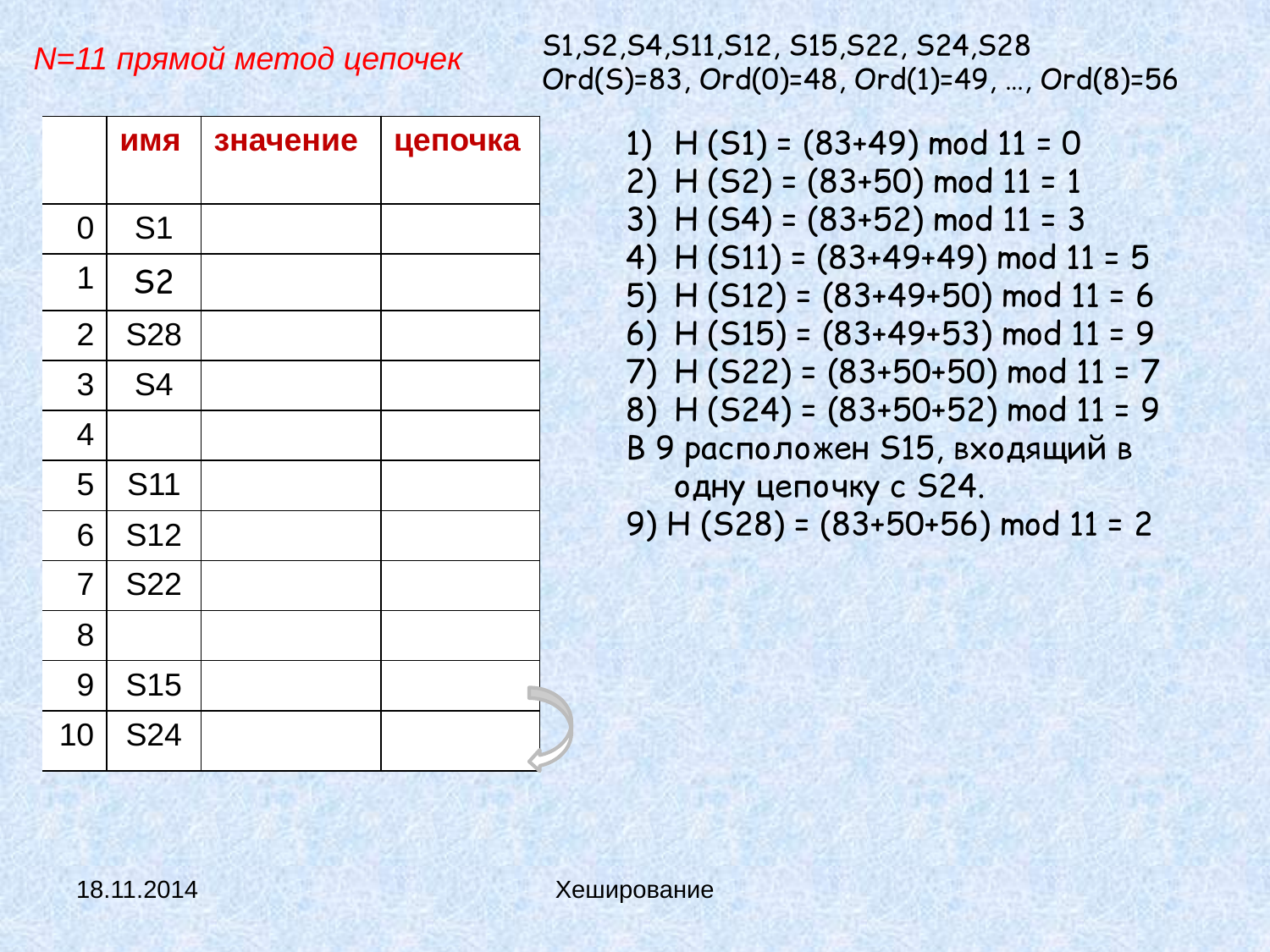

S1,S2,S4,S11,S12, S15,S22, S24,S28
Ord(S)=83, Ord(0)=48, Ord(1)=49, …, Ord(8)=56
N=11 прямой метод цепочек
|  | имя | значение | цепочка |
| --- | --- | --- | --- |
| 0 | S1 |  |  |
| 1 | S2 |  |  |
| 2 | S28 |  |  |
| 3 | S4 |  |  |
| 4 |  |  |  |
| 5 | S11 |  |  |
| 6 | S12 |  |  |
| 7 | S22 |  |  |
| 8 |  |  |  |
| 9 | S15 |  |  |
| 10 | S24 |  |  |
H (S1) = (83+49) mod 11 = 0
H (S2) = (83+50) mod 11 = 1
H (S4) = (83+52) mod 11 = 3
H (S11) = (83+49+49) mod 11 = 5
H (S12) = (83+49+50) mod 11 = 6
H (S15) = (83+49+53) mod 11 = 9
H (S22) = (83+50+50) mod 11 = 7
H (S24) = (83+50+52) mod 11 = 9
В 9 расположен S15, входящий в одну цепочку с S24.
9) H (S28) = (83+50+56) mod 11 = 2

18.11.2014
Хеширование
21